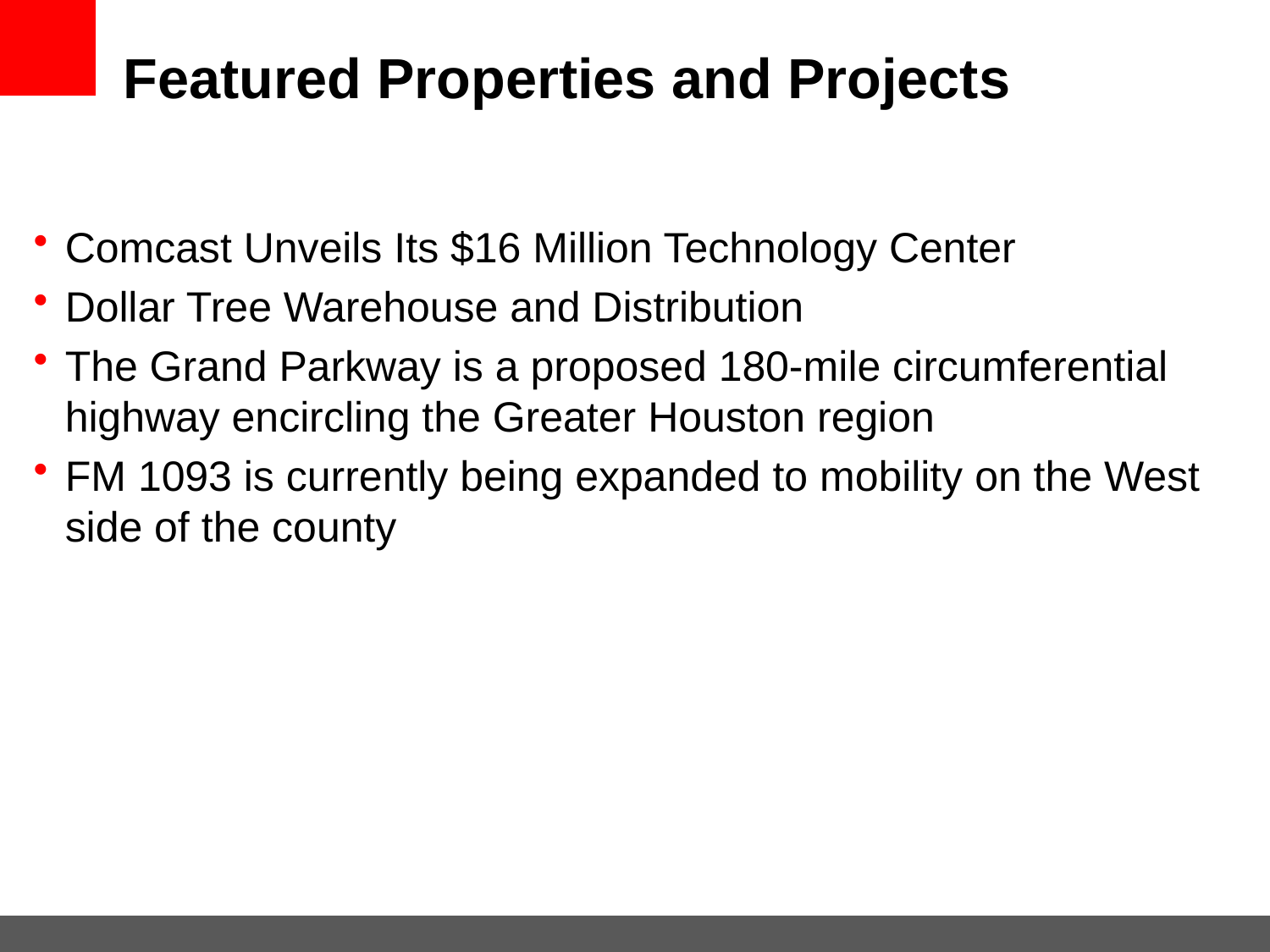

Featured Properties and Projects
Comcast Unveils Its $16 Million Technology Center
Dollar Tree Warehouse and Distribution
The Grand Parkway is a proposed 180-mile circumferential highway encircling the Greater Houston region
FM 1093 is currently being expanded to mobility on the West side of the county